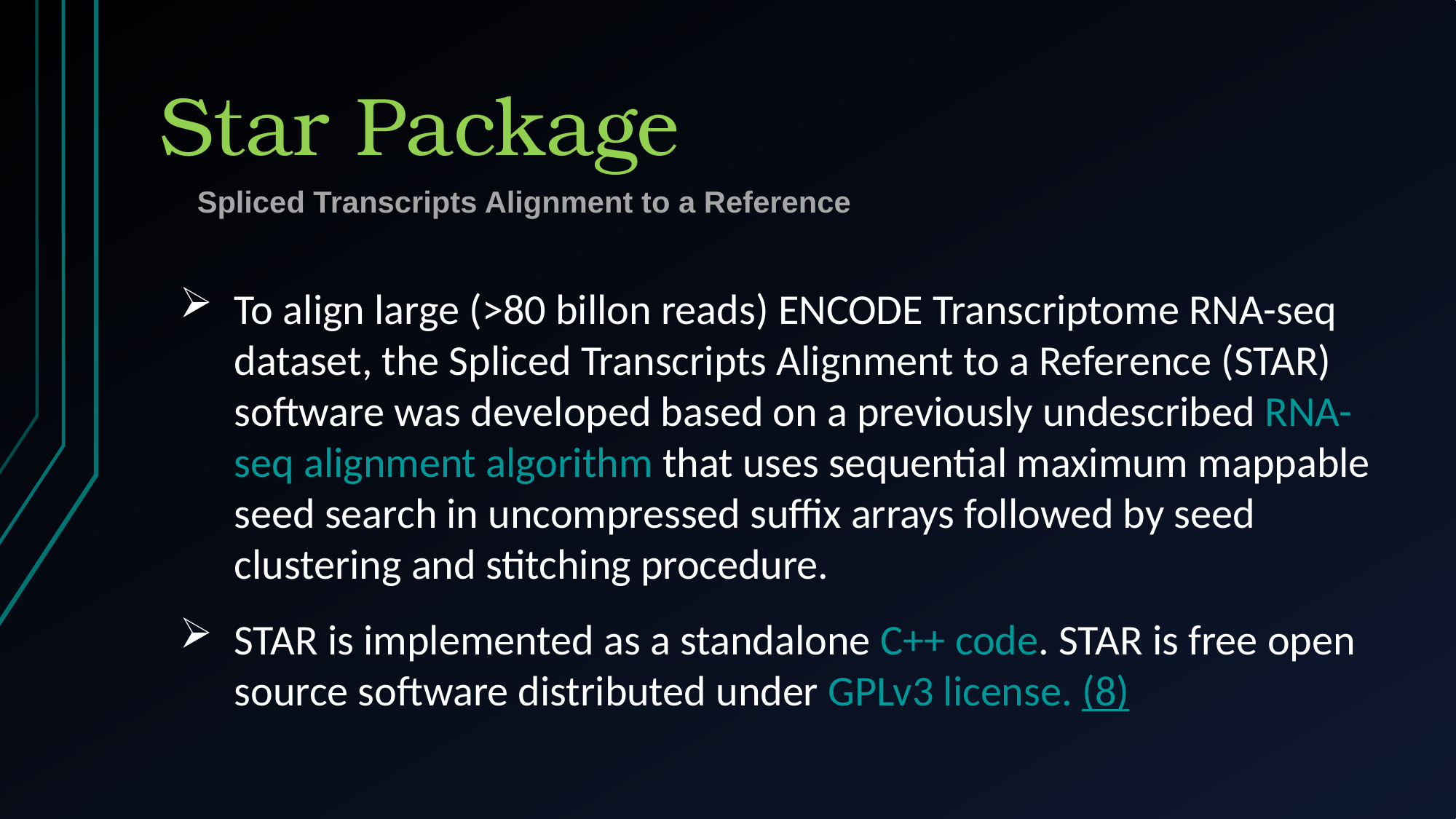

# Star Package
Spliced Transcripts Alignment to a Reference
To align large (>80 billon reads) ENCODE Transcriptome RNA-seq dataset, the Spliced Transcripts Alignment to a Reference (STAR) software was developed based on a previously undescribed RNA-seq alignment algorithm that uses sequential maximum mappable seed search in uncompressed suffix arrays followed by seed clustering and stitching procedure.
STAR is implemented as a standalone C++ code. STAR is free open source software distributed under GPLv3 license. (8)